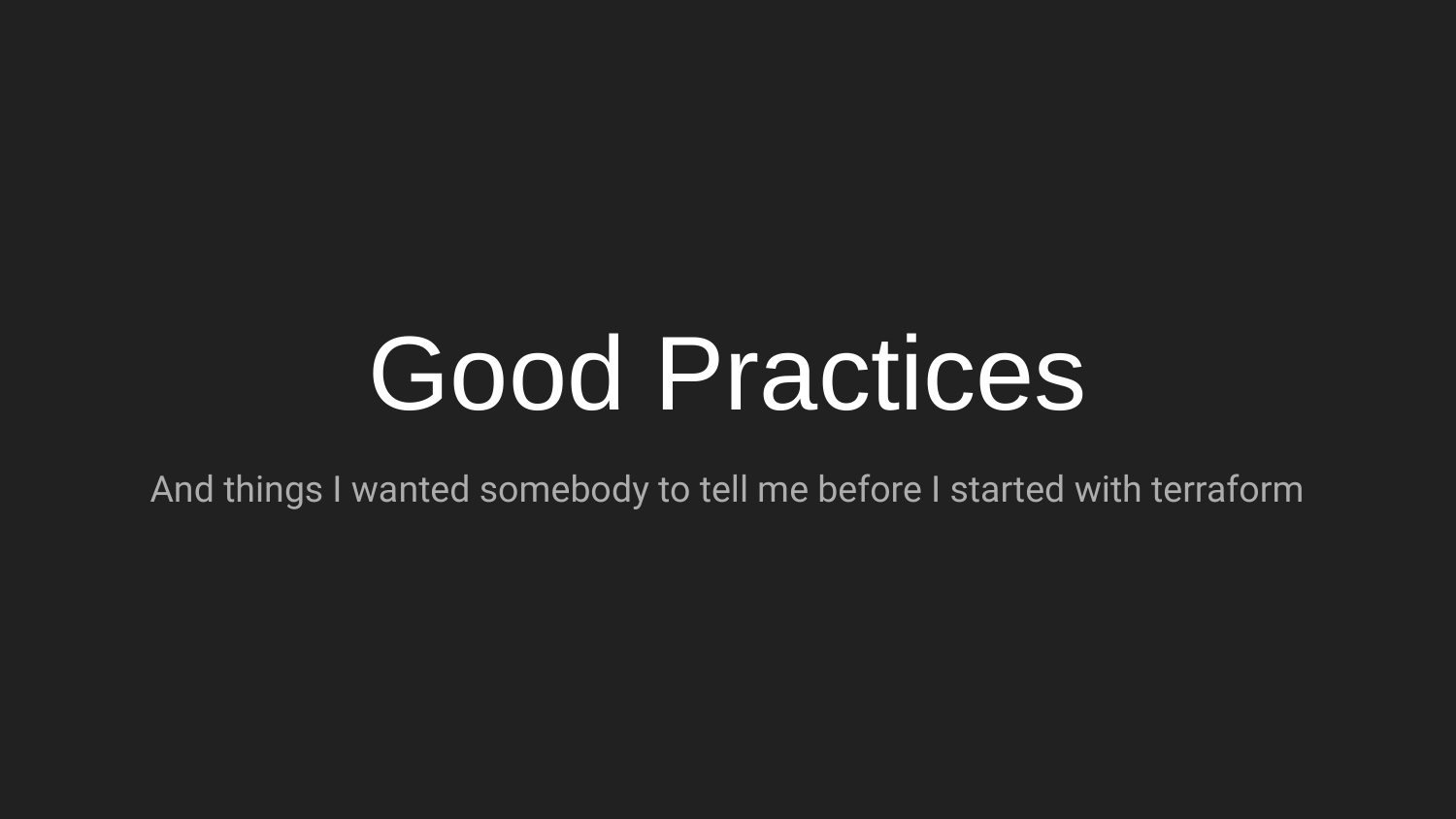

# Good Practices
And things I wanted somebody to tell me before I started with terraform